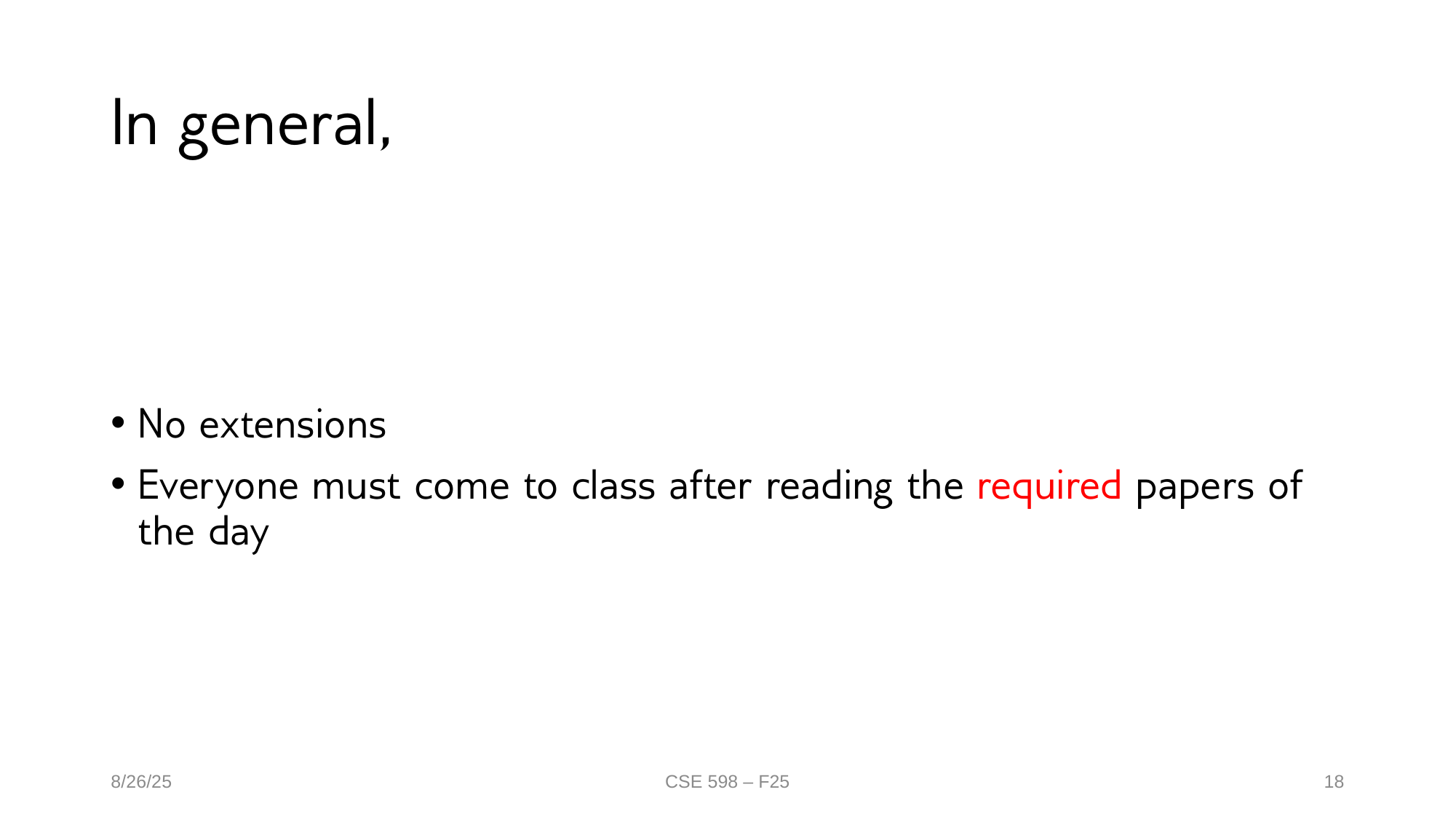

# In general,
No extensions
Everyone must come to class after reading the required papers of the day
8/26/25
CSE 598 – F25
18